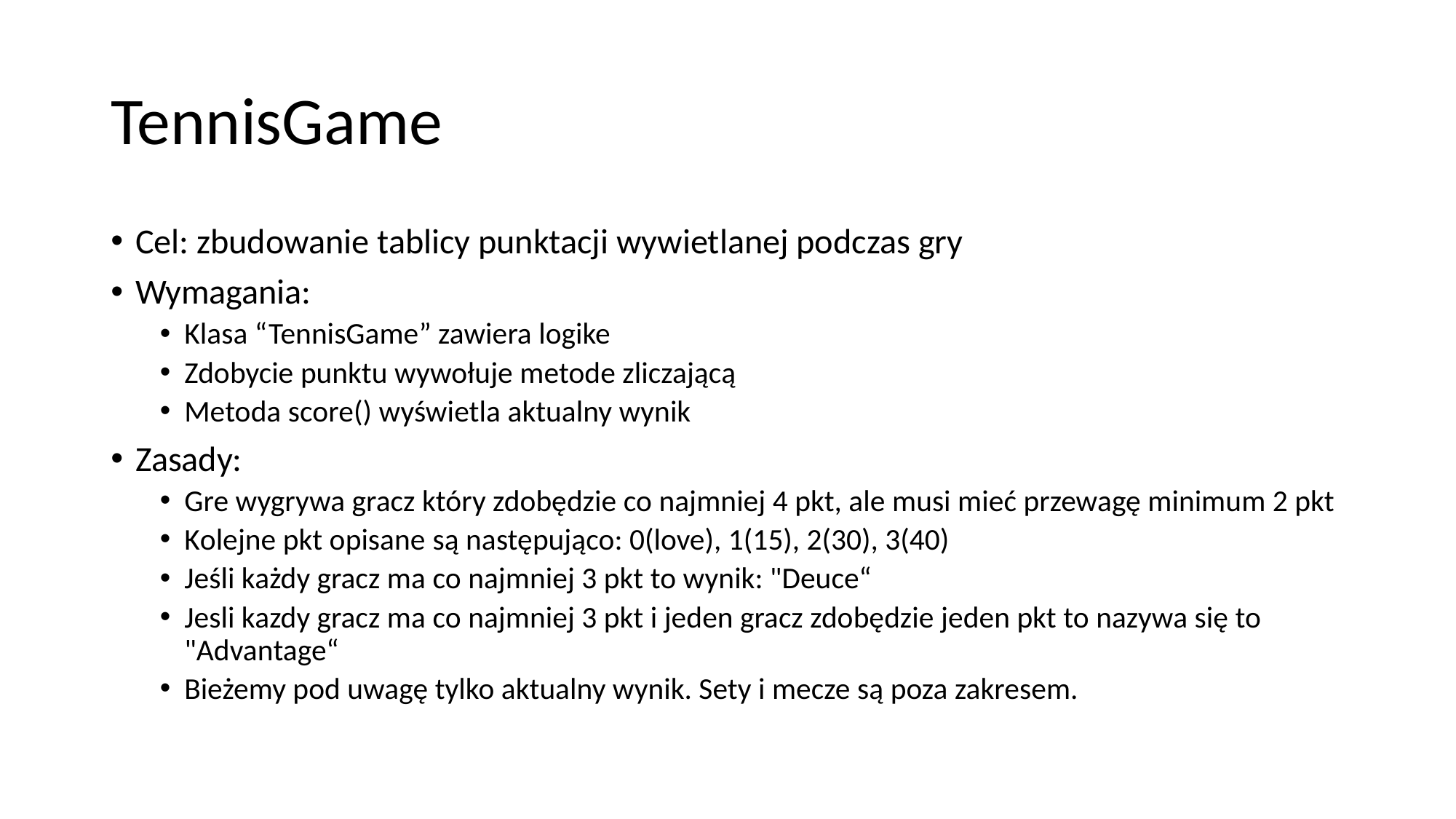

# TennisGame
Cel: zbudowanie tablicy punktacji wywietlanej podczas gry
Wymagania:
Klasa “TennisGame” zawiera logike
Zdobycie punktu wywołuje metode zliczającą
Metoda score() wyświetla aktualny wynik
Zasady:
Gre wygrywa gracz który zdobędzie co najmniej 4 pkt, ale musi mieć przewagę minimum 2 pkt
Kolejne pkt opisane są następująco: 0(love), 1(15), 2(30), 3(40)
Jeśli każdy gracz ma co najmniej 3 pkt to wynik: "Deuce“
Jesli kazdy gracz ma co najmniej 3 pkt i jeden gracz zdobędzie jeden pkt to nazywa się to "Advantage“
Bieżemy pod uwagę tylko aktualny wynik. Sety i mecze są poza zakresem.